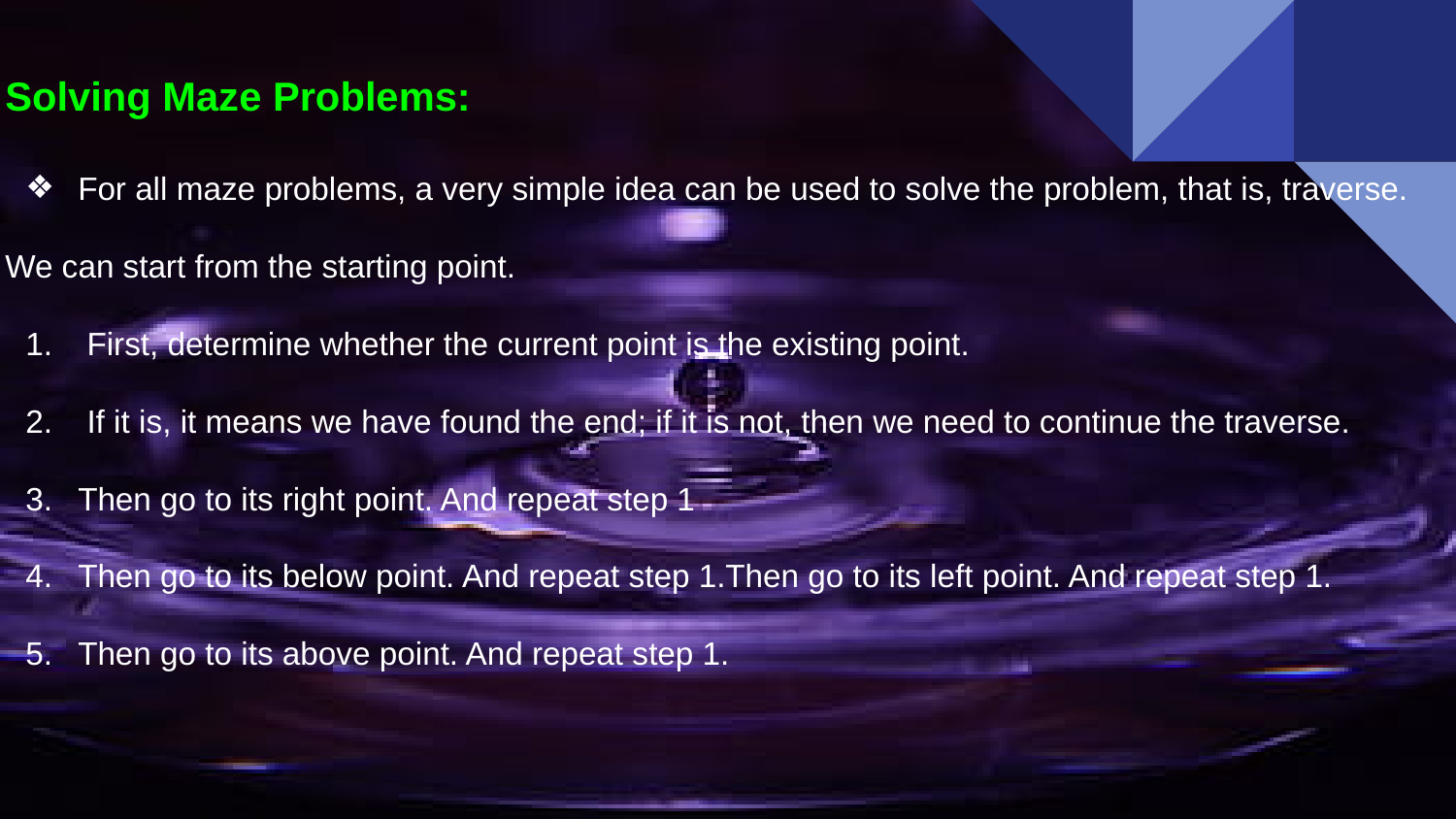

# Solving Maze Problems:

For all maze problems, a very simple idea can be used to solve the problem, that is, traverse.

We can start from the starting point.

 First, determine whether the current point is the existing point.

 If it is, it means we have found the end; if it is not, then we need to continue the traverse.

Then go to its right point. And repeat step 1

Then go to its below point. And repeat step 1.Then go to its left point. And repeat step 1.

Then go to its above point. And repeat step 1.